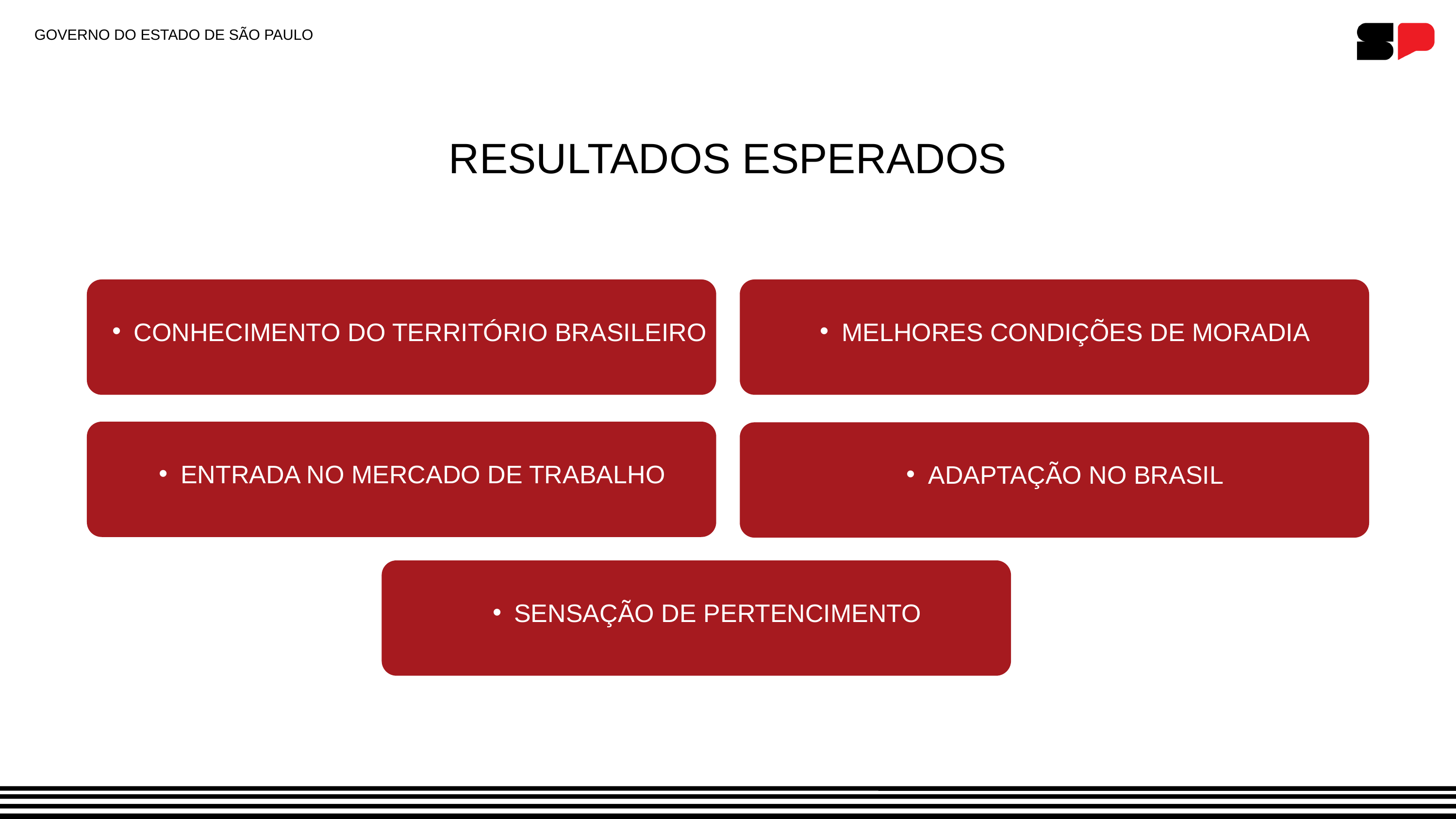

GOVERNO DO ESTADO DE SÃO PAULO
RESULTADOS ESPERADOS

CONHECIMENTO DO TERRITÓRIO BRASILEIRO

MELHORES CONDIÇÕES DE MORADIA

ENTRADA NO MERCADO DE TRABALHO

ADAPTAÇÃO NO BRASIL

SENSAÇÃO DE PERTENCIMENTO